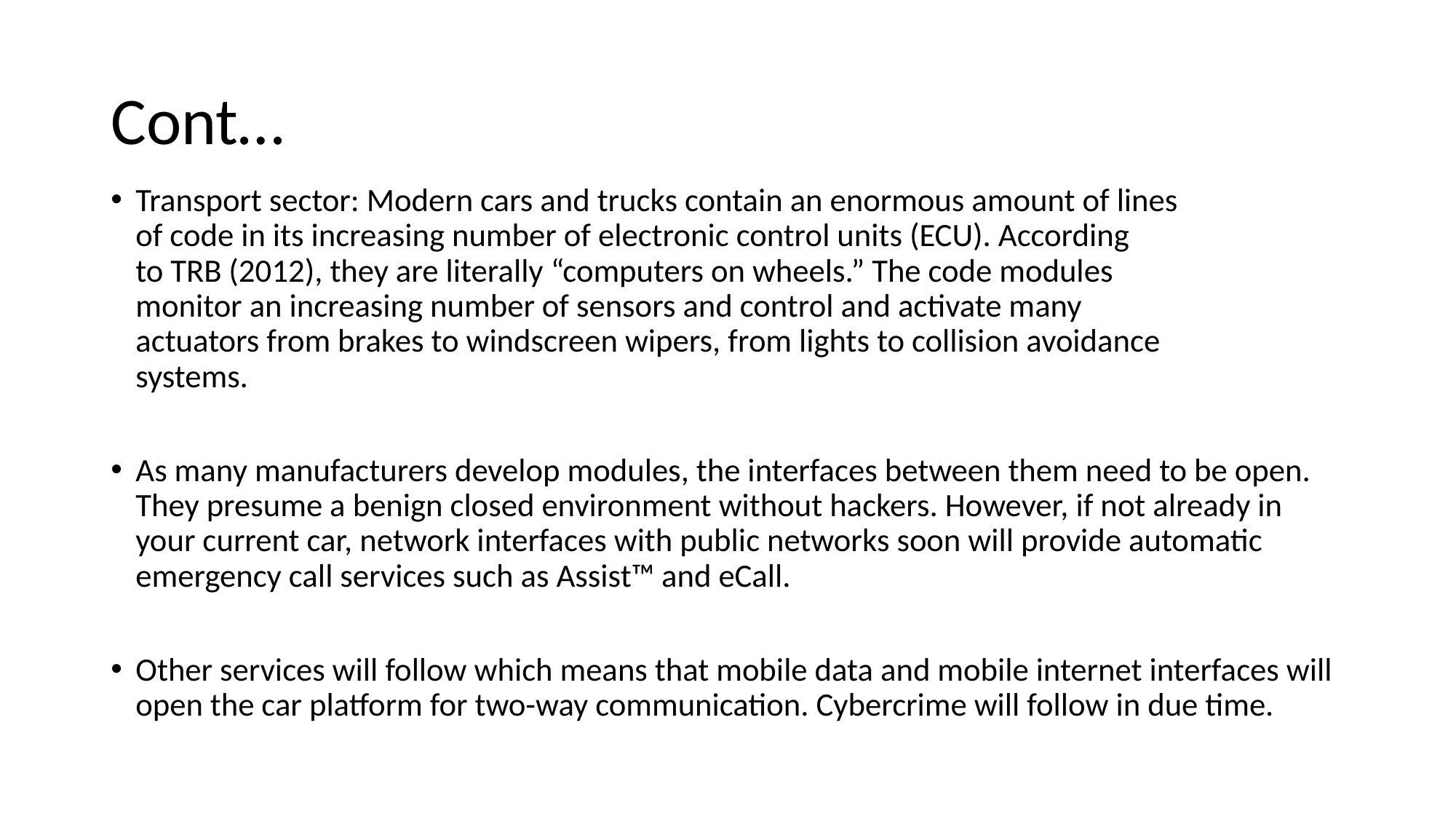

# Cont…
Transport sector: Modern cars and trucks contain an enormous amount of lines
of code in its increasing number of electronic control units (ECU). According
to TRB (2012), they are literally “computers on wheels.” The code modules
monitor an increasing number of sensors and control and activate many
actuators from brakes to windscreen wipers, from lights to collision avoidance
systems.

As many manufacturers develop modules, the interfaces between them need to be open. They presume a benign closed environment without hackers. However, if not already in your current car, network interfaces with public networks soon will provide automatic emergency call services such as Assist™ and eCall.

Other services will follow which means that mobile data and mobile internet interfaces will open the car platform for two-way communication. Cybercrime will follow in due time.